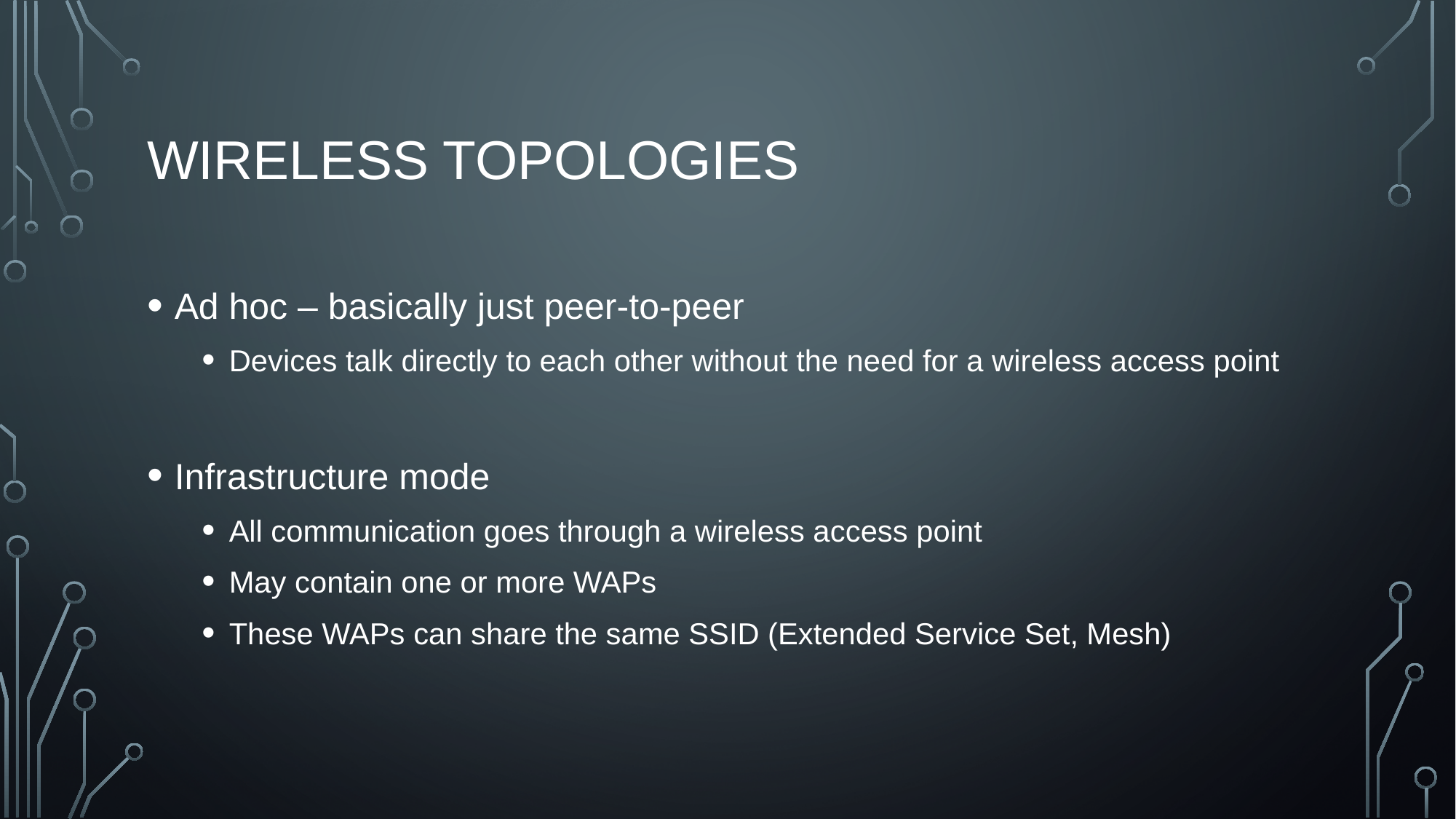

# Wireless topologies
Ad hoc – basically just peer-to-peer
Devices talk directly to each other without the need for a wireless access point

Infrastructure mode
All communication goes through a wireless access point
May contain one or more WAPs
These WAPs can share the same SSID (Extended Service Set, Mesh)